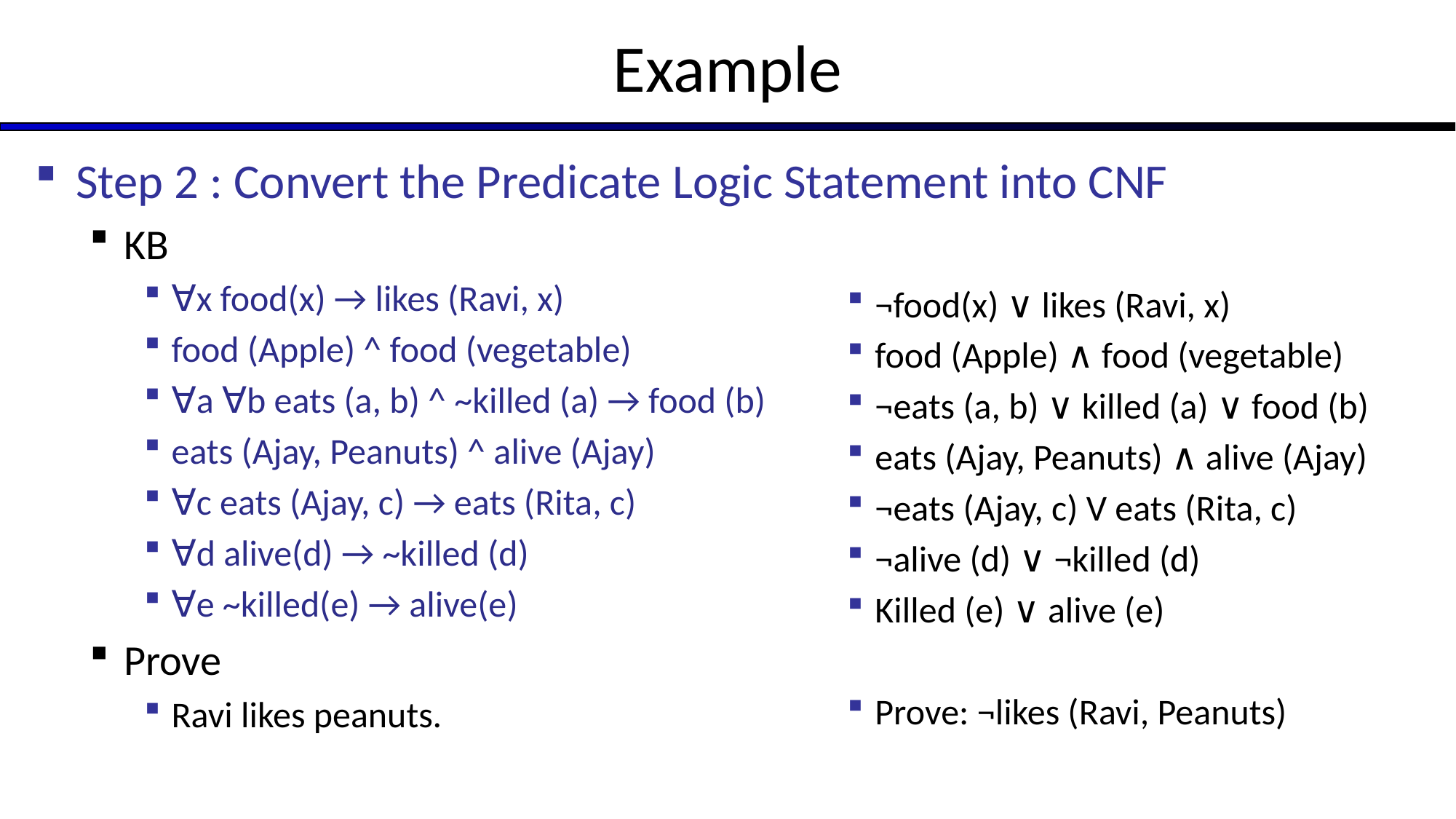

# Example
Step 2 : Convert the Predicate Logic Statement into CNF
KB
∀x food(x) → likes (Ravi, x)
food (Apple) ^ food (vegetable)
∀a ∀b eats (a, b) ^ ~killed (a) → food (b)
eats (Ajay, Peanuts) ^ alive (Ajay)
∀c eats (Ajay, c) → eats (Rita, c)
∀d alive(d) → ~killed (d)
∀e ~killed(e) → alive(e)
Prove
Ravi likes peanuts.
¬food(x) ∨ likes (Ravi, x)
food (Apple) ∧ food (vegetable)
¬eats (a, b) ∨ killed (a) ∨ food (b)
eats (Ajay, Peanuts) ∧ alive (Ajay)
¬eats (Ajay, c) V eats (Rita, c)
¬alive (d) ∨ ¬killed (d)
Killed (e) ∨ alive (e)

Prove: ¬likes (Ravi, Peanuts)